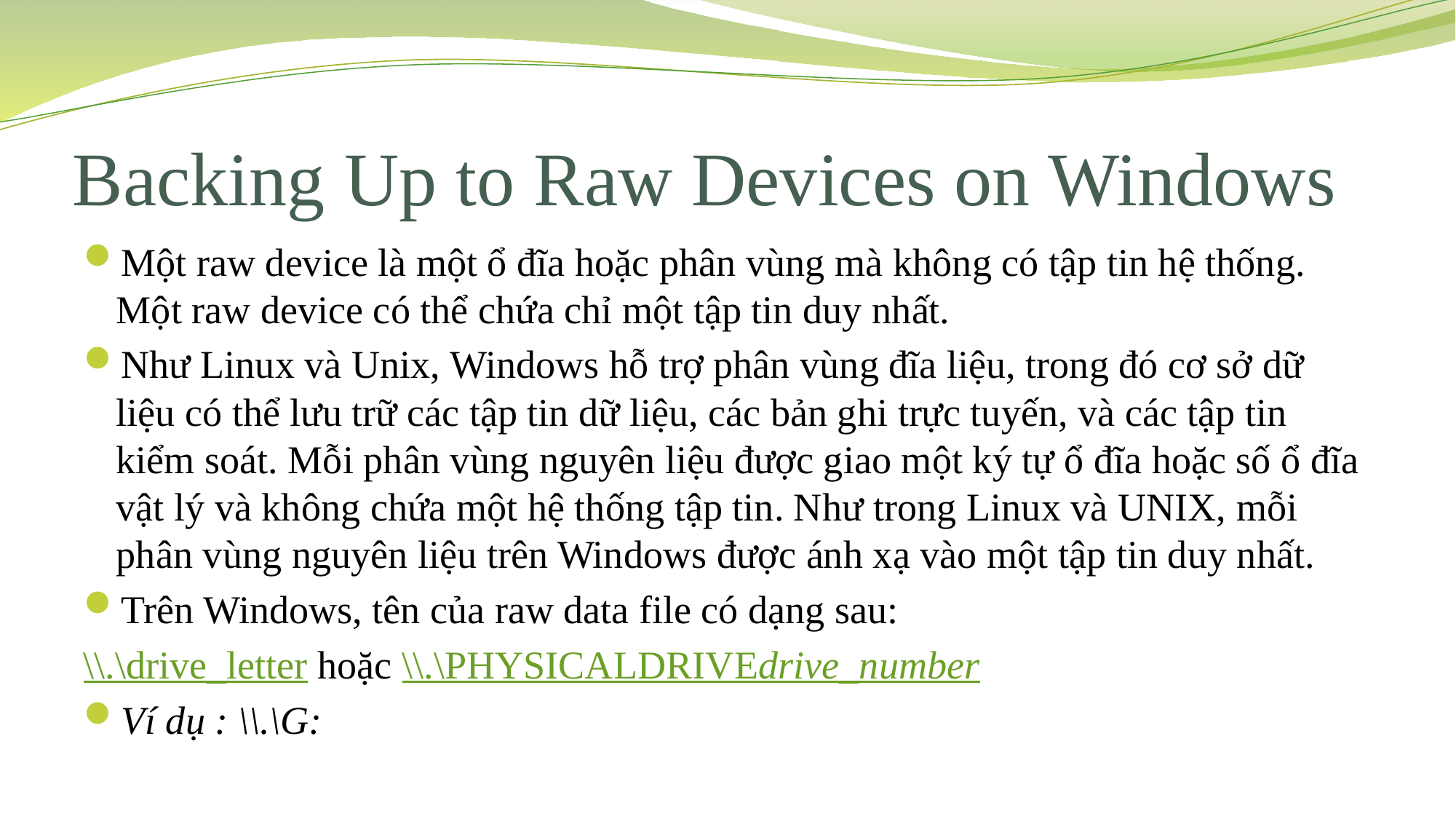

# Backing Up to Raw Devices on Windows
Một raw device là một ổ đĩa hoặc phân vùng mà không có tập tin hệ thống. Một raw device có thể chứa chỉ một tập tin duy nhất.
Như Linux và Unix, Windows hỗ trợ phân vùng đĩa liệu, trong đó cơ sở dữ liệu có thể lưu trữ các tập tin dữ liệu, các bản ghi trực tuyến, và các tập tin kiểm soát. Mỗi phân vùng nguyên liệu được giao một ký tự ổ đĩa hoặc số ổ đĩa vật lý và không chứa một hệ thống tập tin. Như trong Linux và UNIX, mỗi phân vùng nguyên liệu trên Windows được ánh xạ vào một tập tin duy nhất.
Trên Windows, tên của raw data file có dạng sau:
\\.\drive_letter hoặc \\.\PHYSICALDRIVEdrive_number
Ví dụ : \\.\G: